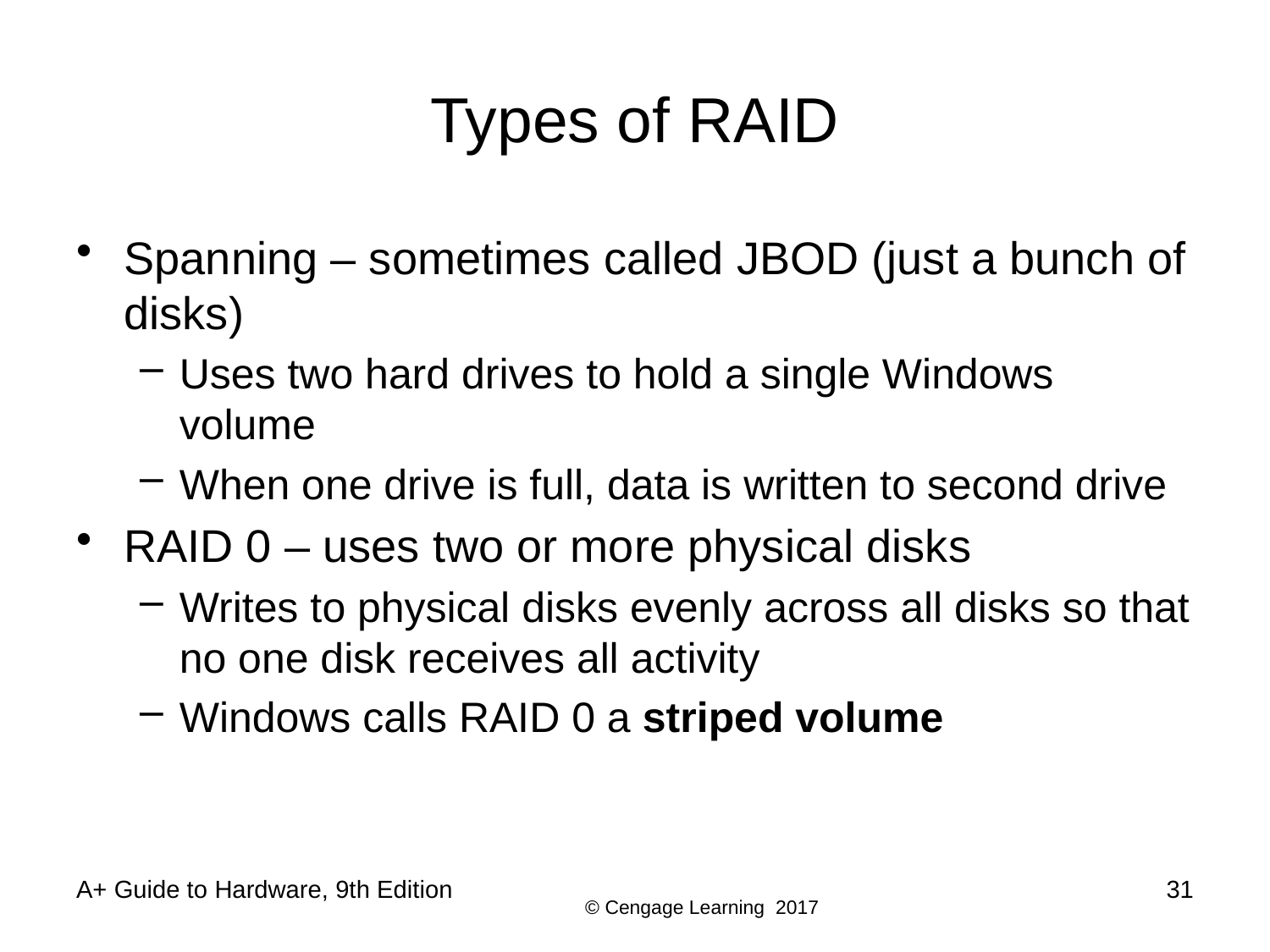

# Types of RAID
Spanning – sometimes called JBOD (just a bunch of disks)
Uses two hard drives to hold a single Windows volume
When one drive is full, data is written to second drive
RAID 0 – uses two or more physical disks
Writes to physical disks evenly across all disks so that no one disk receives all activity
Windows calls RAID 0 a striped volume

A+ Guide to Hardware, 9th Edition
31